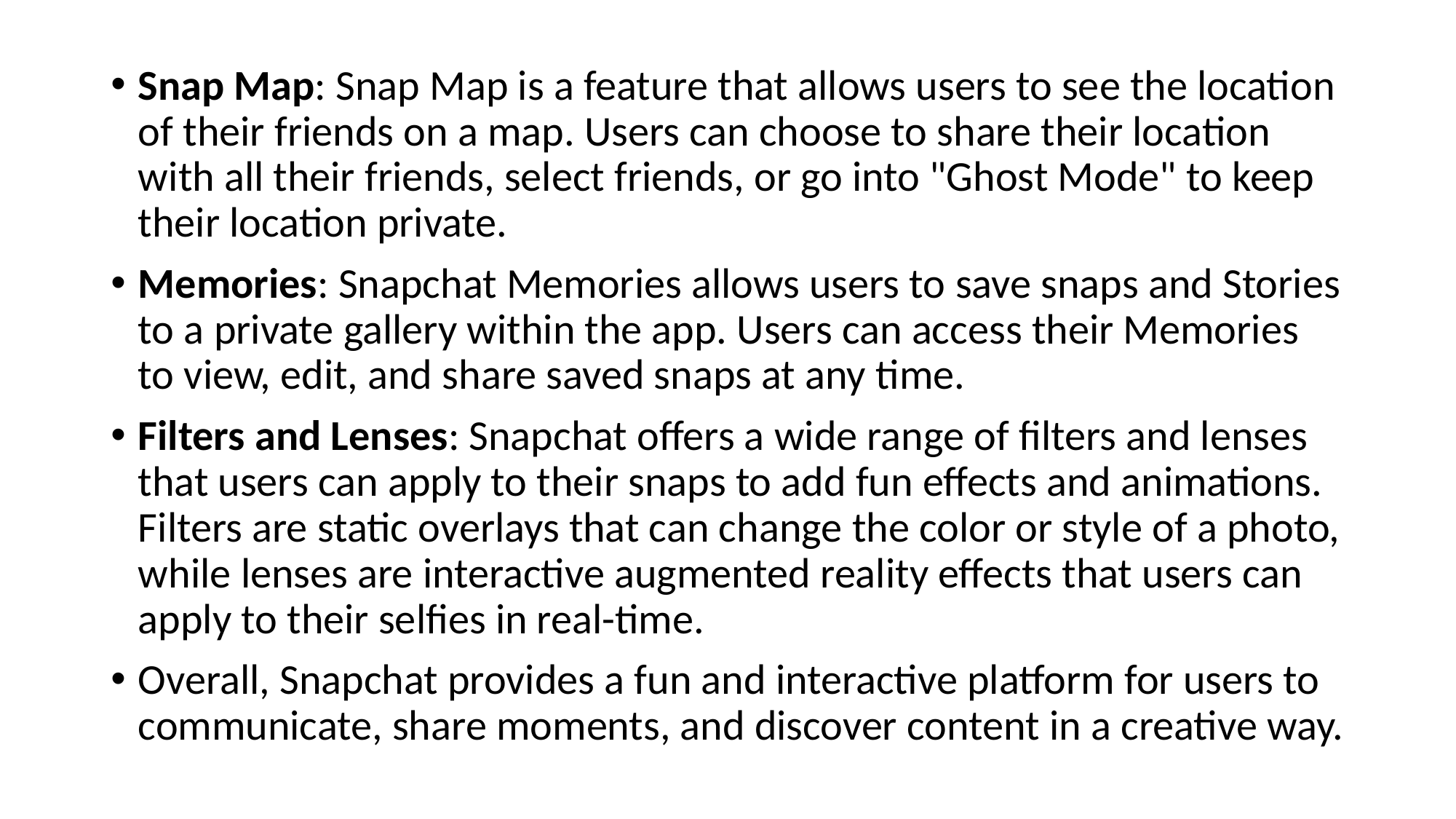

Snap Map: Snap Map is a feature that allows users to see the location of their friends on a map. Users can choose to share their location with all their friends, select friends, or go into "Ghost Mode" to keep their location private.
Memories: Snapchat Memories allows users to save snaps and Stories to a private gallery within the app. Users can access their Memories to view, edit, and share saved snaps at any time.
Filters and Lenses: Snapchat offers a wide range of filters and lenses that users can apply to their snaps to add fun effects and animations. Filters are static overlays that can change the color or style of a photo, while lenses are interactive augmented reality effects that users can apply to their selfies in real-time.
Overall, Snapchat provides a fun and interactive platform for users to communicate, share moments, and discover content in a creative way.